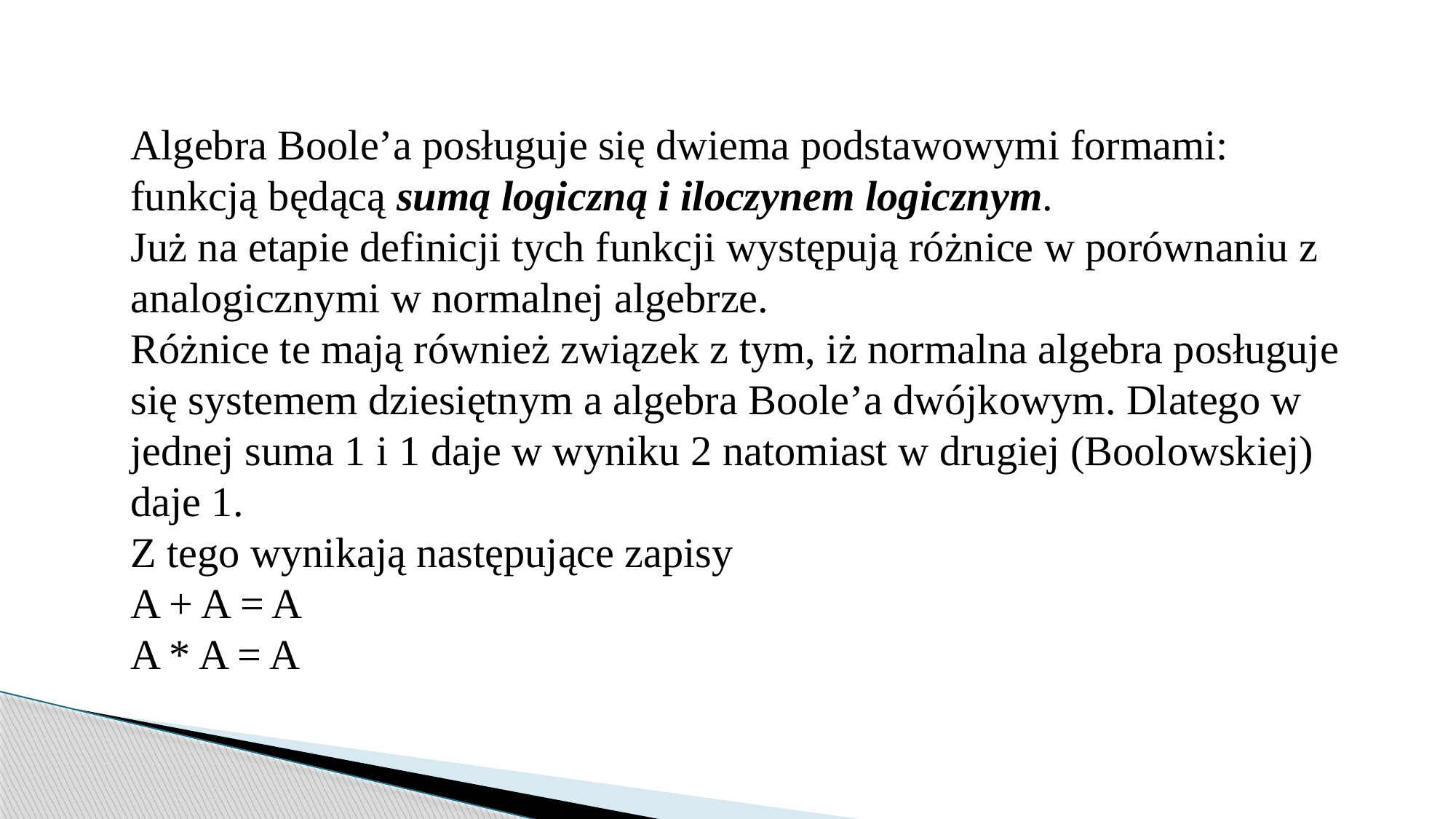

Algebra Boole’a posługuje się dwiema podstawowymi formami:
funkcją będącą sumą logiczną i iloczynem logicznym.
Już na etapie definicji tych funkcji występują różnice w porównaniu z analogicznymi w normalnej algebrze.
Różnice te mają również związek z tym, iż normalna algebra posługuje się systemem dziesiętnym a algebra Boole’a dwójkowym. Dlatego w jednej suma 1 i 1 daje w wyniku 2 natomiast w drugiej (Boolowskiej) daje 1.
Z tego wynikają następujące zapisy
A + A = A
A * A = A